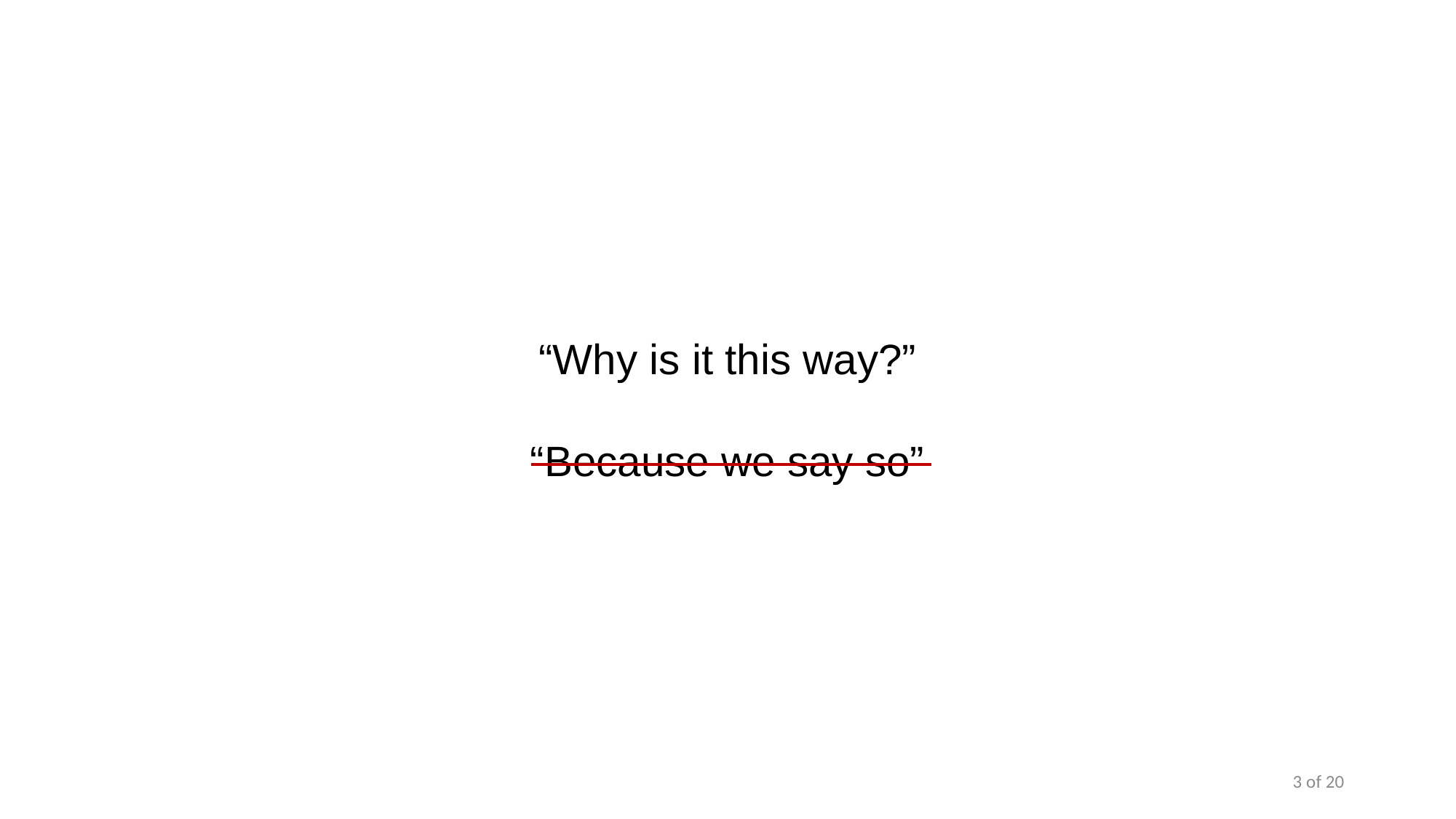

“Why is it this way?”

“Because we say so”
3 of 20